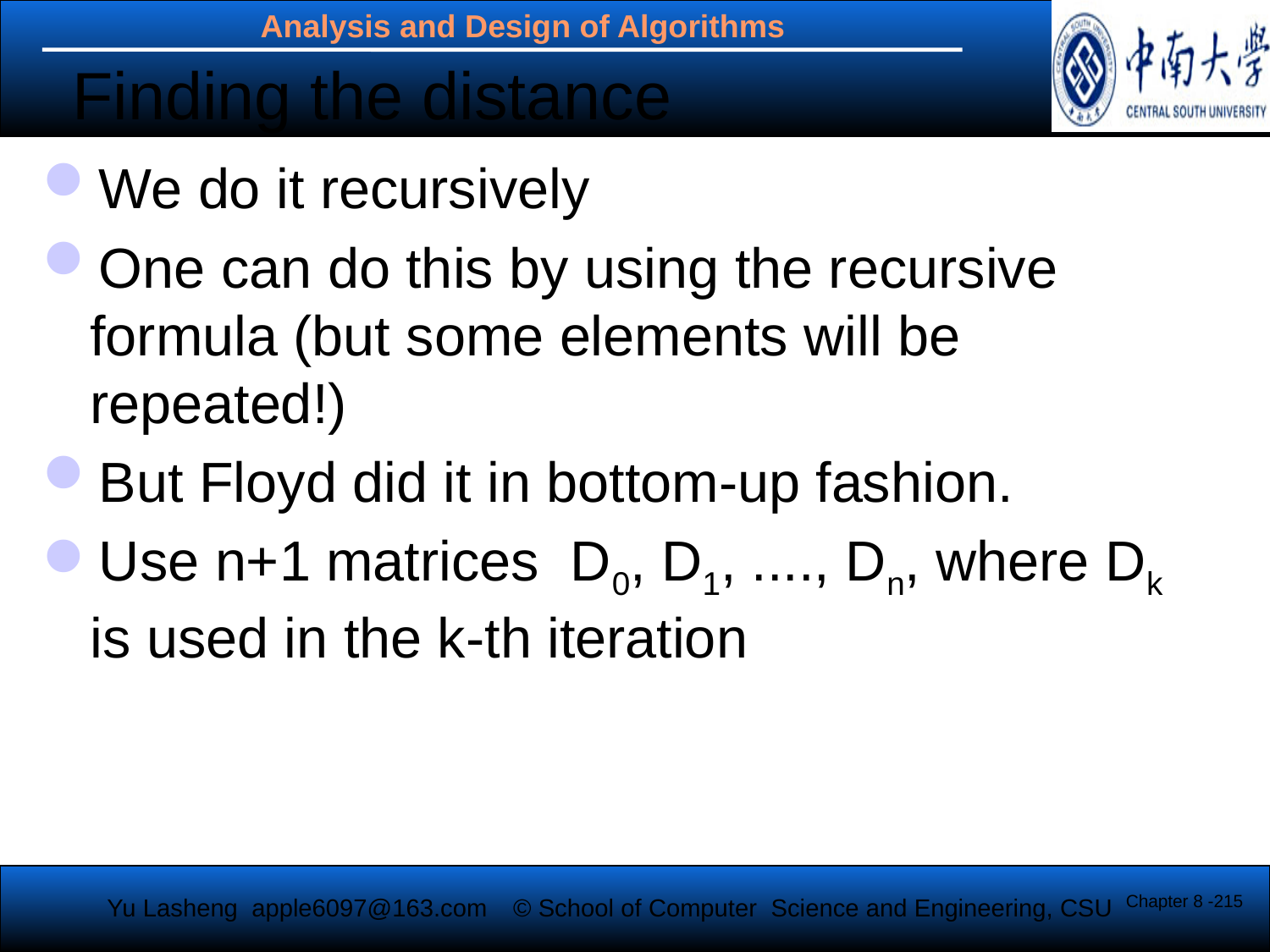

Finding the distance
We do it recursively
One can do this by using the recursive formula (but some elements will be repeated!)
But Floyd did it in bottom-up fashion.
Use n+1 matrices  D0, D1, ...., Dn, where Dk is used in the k-th iteration
Chapter 8 -215